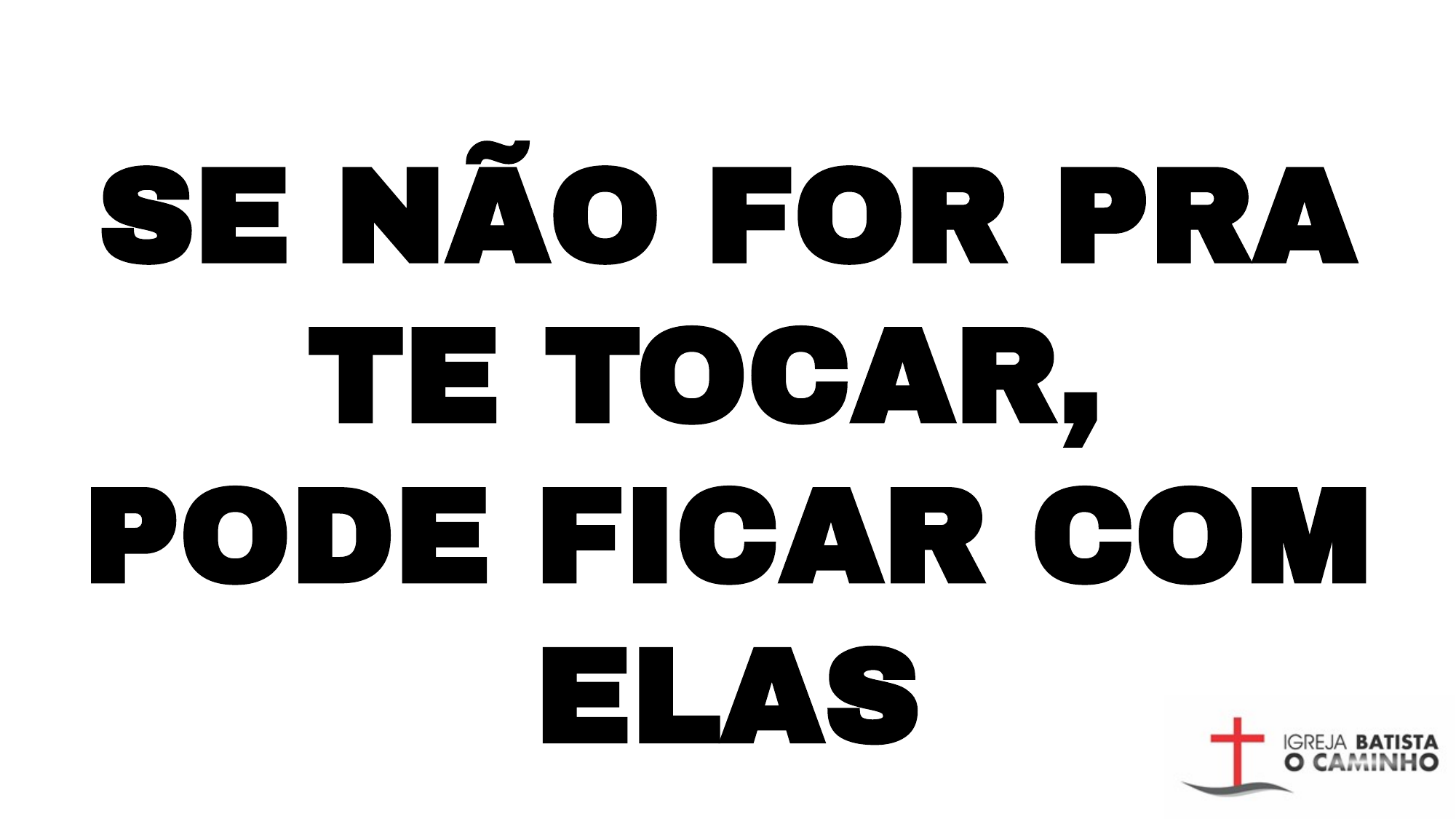

# SE NÃO FOR PRA TE TOCAR, PODE FICAR COM ELAS